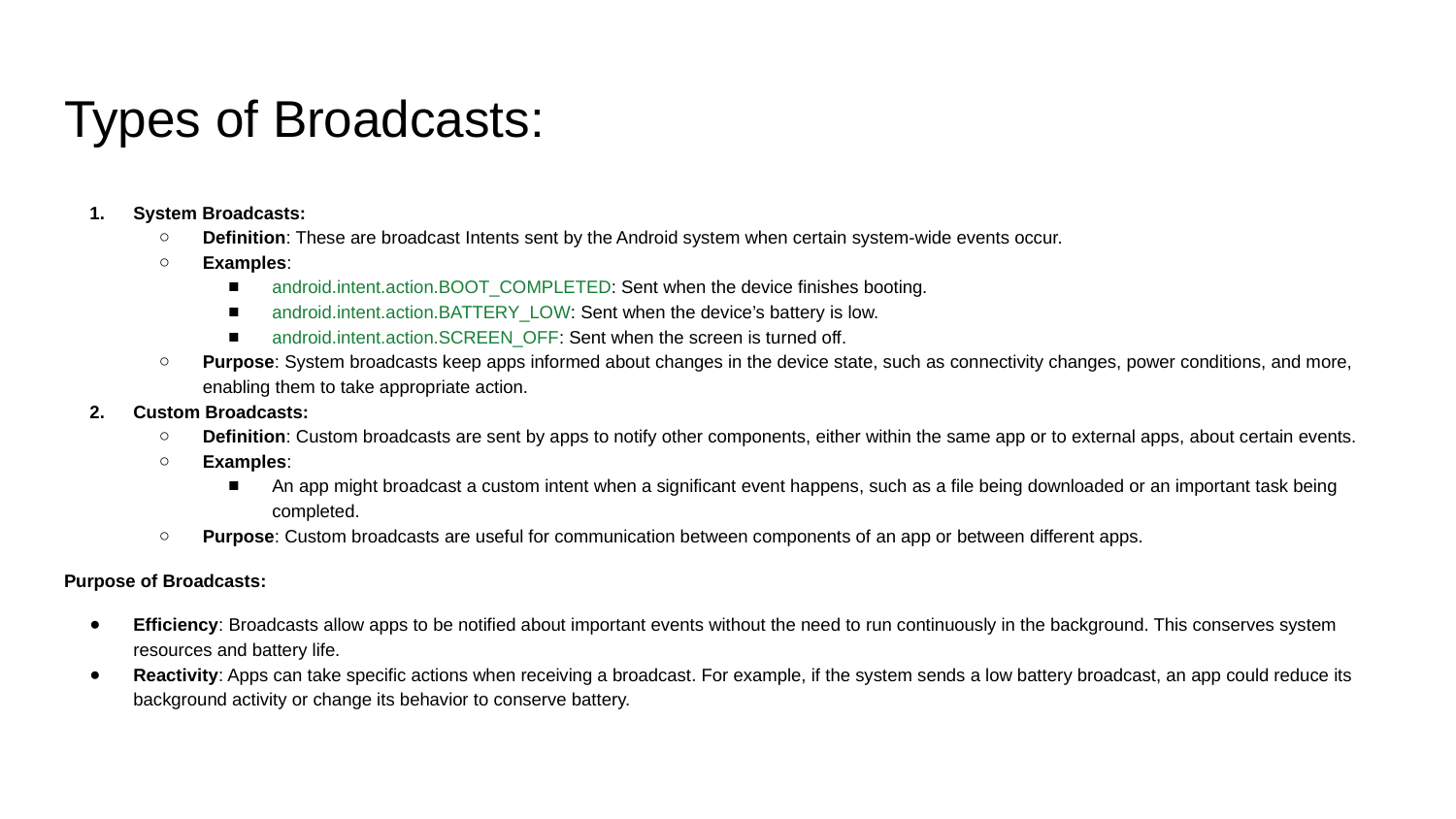

# Types of Broadcasts:
System Broadcasts:
Definition: These are broadcast Intents sent by the Android system when certain system-wide events occur.
Examples:
android.intent.action.BOOT_COMPLETED: Sent when the device finishes booting.
android.intent.action.BATTERY_LOW: Sent when the device’s battery is low.
android.intent.action.SCREEN_OFF: Sent when the screen is turned off.
Purpose: System broadcasts keep apps informed about changes in the device state, such as connectivity changes, power conditions, and more, enabling them to take appropriate action.
Custom Broadcasts:
Definition: Custom broadcasts are sent by apps to notify other components, either within the same app or to external apps, about certain events.
Examples:
An app might broadcast a custom intent when a significant event happens, such as a file being downloaded or an important task being completed.
Purpose: Custom broadcasts are useful for communication between components of an app or between different apps.
Purpose of Broadcasts:
Efficiency: Broadcasts allow apps to be notified about important events without the need to run continuously in the background. This conserves system resources and battery life.
Reactivity: Apps can take specific actions when receiving a broadcast. For example, if the system sends a low battery broadcast, an app could reduce its background activity or change its behavior to conserve battery.